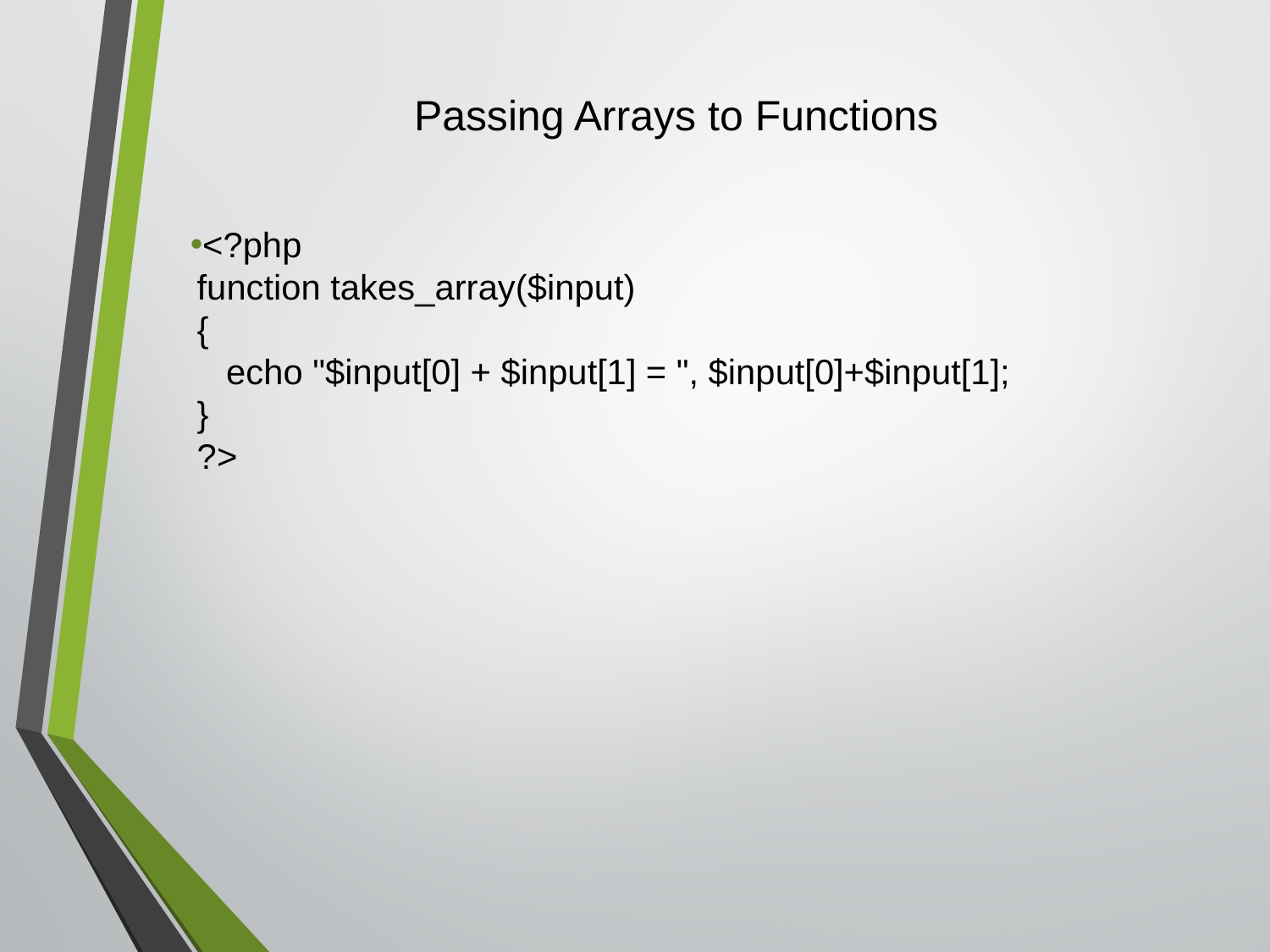

# Passing Arrays to Functions
<?php
function takes_array($input)
{
   echo "$input[0] + $input[1] = ", $input[0]+$input[1];
}
?>